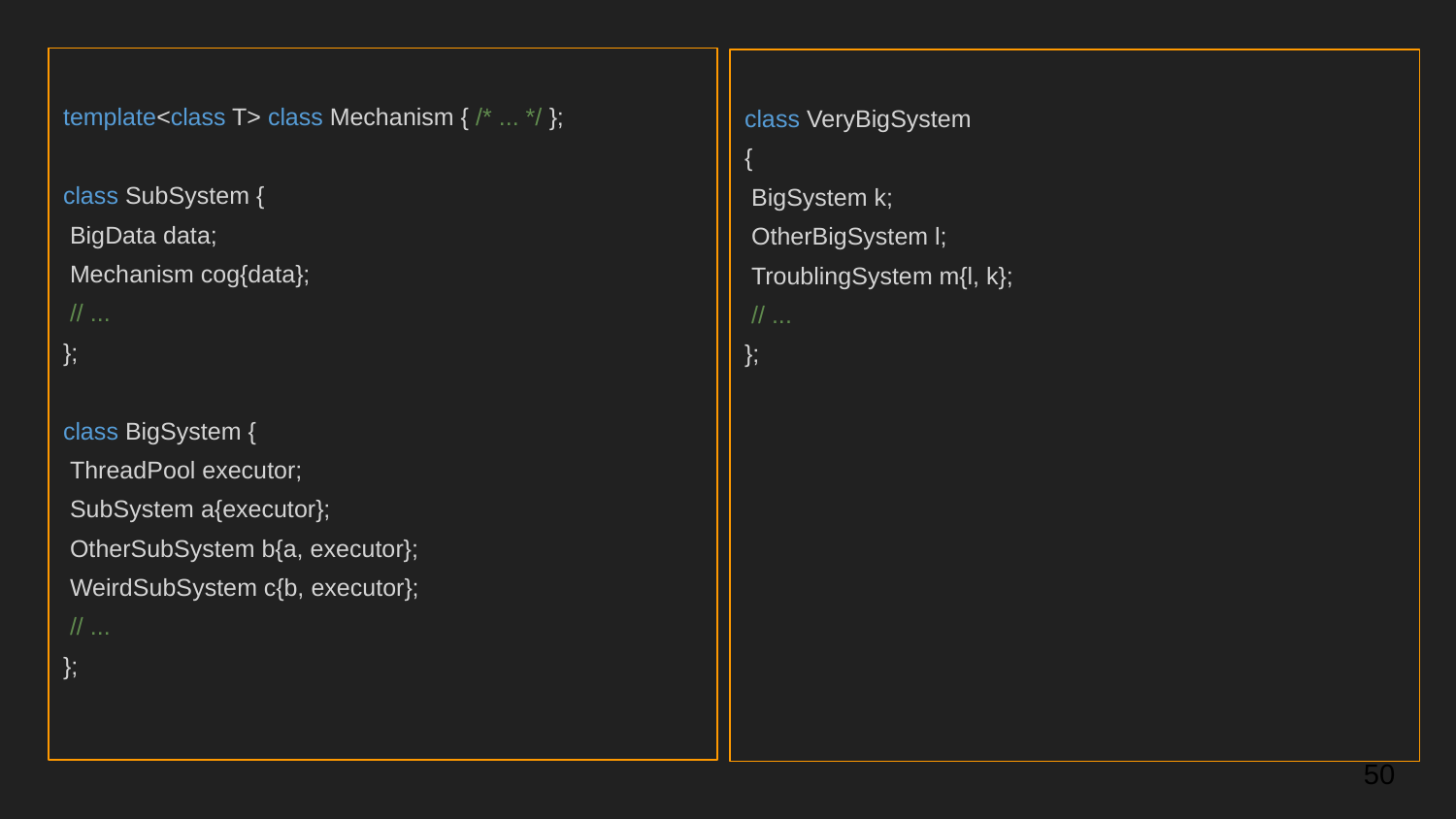

template<class T> class Mechanism { /* ... */ };

class SubSystem {
 BigData data;
 Mechanism cog{data};
 // ...
};

class BigSystem {
 ThreadPool executor;
 SubSystem a{executor};
 OtherSubSystem b{a, executor};
 WeirdSubSystem c{b, executor};
 // ...
};

class VeryBigSystem
{
 BigSystem k;
 OtherBigSystem l;
 TroublingSystem m{l, k};
 // ...
};

50